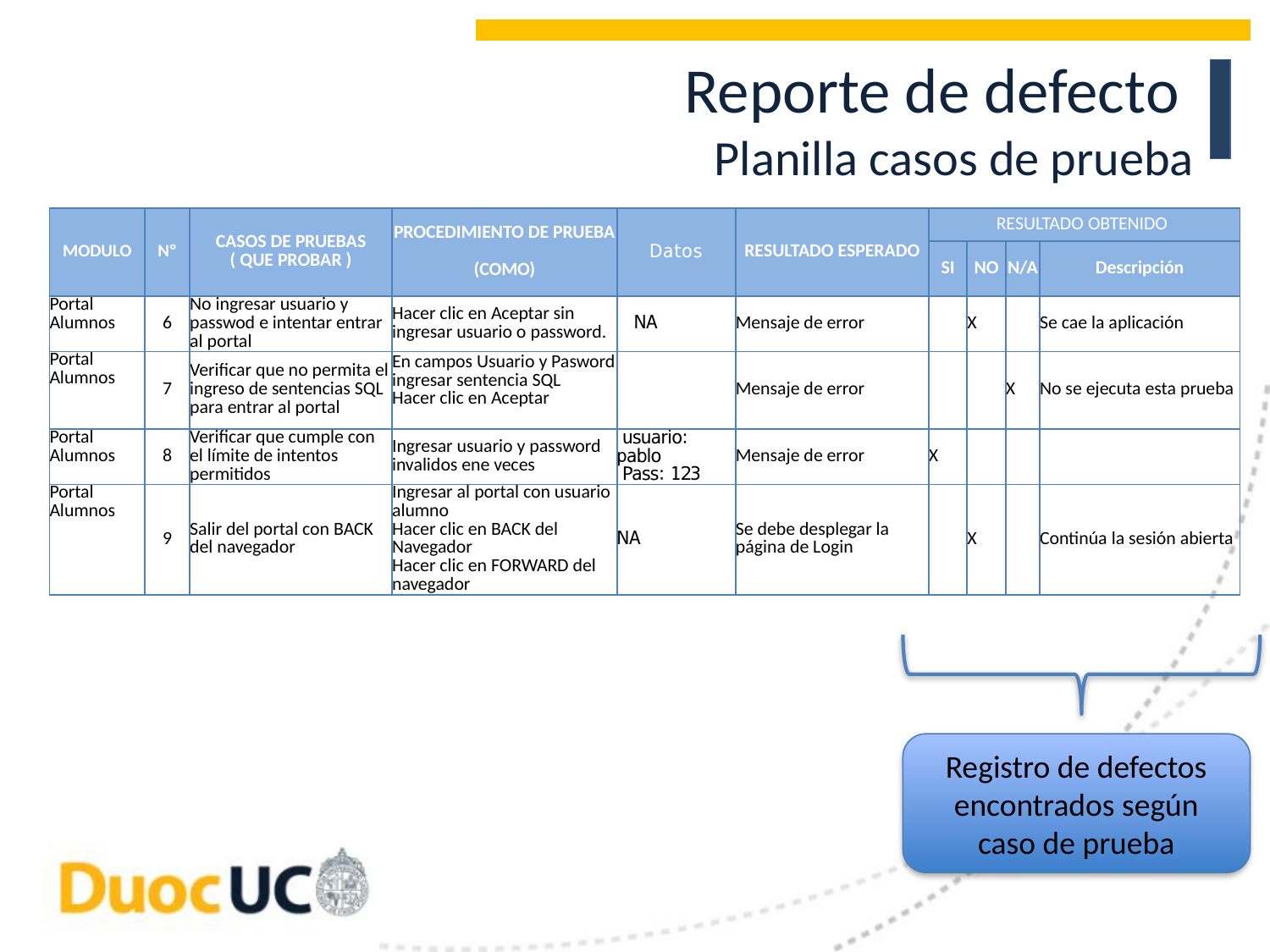

# Reporte de defecto Planilla casos de prueba
| MODULO | Nº | CASOS DE PRUEBAS ( QUE PROBAR ) | PROCEDIMIENTO DE PRUEBA (COMO) | Datos | RESULTADO ESPERADO | RESULTADO OBTENIDO |  |  |  |
| --- | --- | --- | --- | --- | --- | --- | --- | --- | --- |
|  |  |  |  |  |  | SI | NO | N/A | Descripción |
| Portal Alumnos | 6 | No ingresar usuario y passwod e intentar entrar al portal | Hacer clic en Aceptar sin ingresar usuario o password. | NA | Mensaje de error |  | X |  | Se cae la aplicación |
| Portal Alumnos | 7 | Verificar que no permita el ingreso de sentencias SQL para entrar al portal | En campos Usuario y Pasword ingresar sentencia SQL Hacer clic en Aceptar |  | Mensaje de error |  |  | X | No se ejecuta esta prueba |
| Portal Alumnos | 8 | Verificar que cumple con el límite de intentos permitidos | Ingresar usuario y password invalidos ene veces | usuario: pablo Pass: 123 | Mensaje de error | X |  |  |  |
| Portal Alumnos | 9 | Salir del portal con BACK del navegador | Ingresar al portal con usuario alumno Hacer clic en BACK del Navegador Hacer clic en FORWARD del navegador | NA | Se debe desplegar la página de Login |  | X |  | Continúa la sesión abierta |

Registro de defectos encontrados según caso de prueba